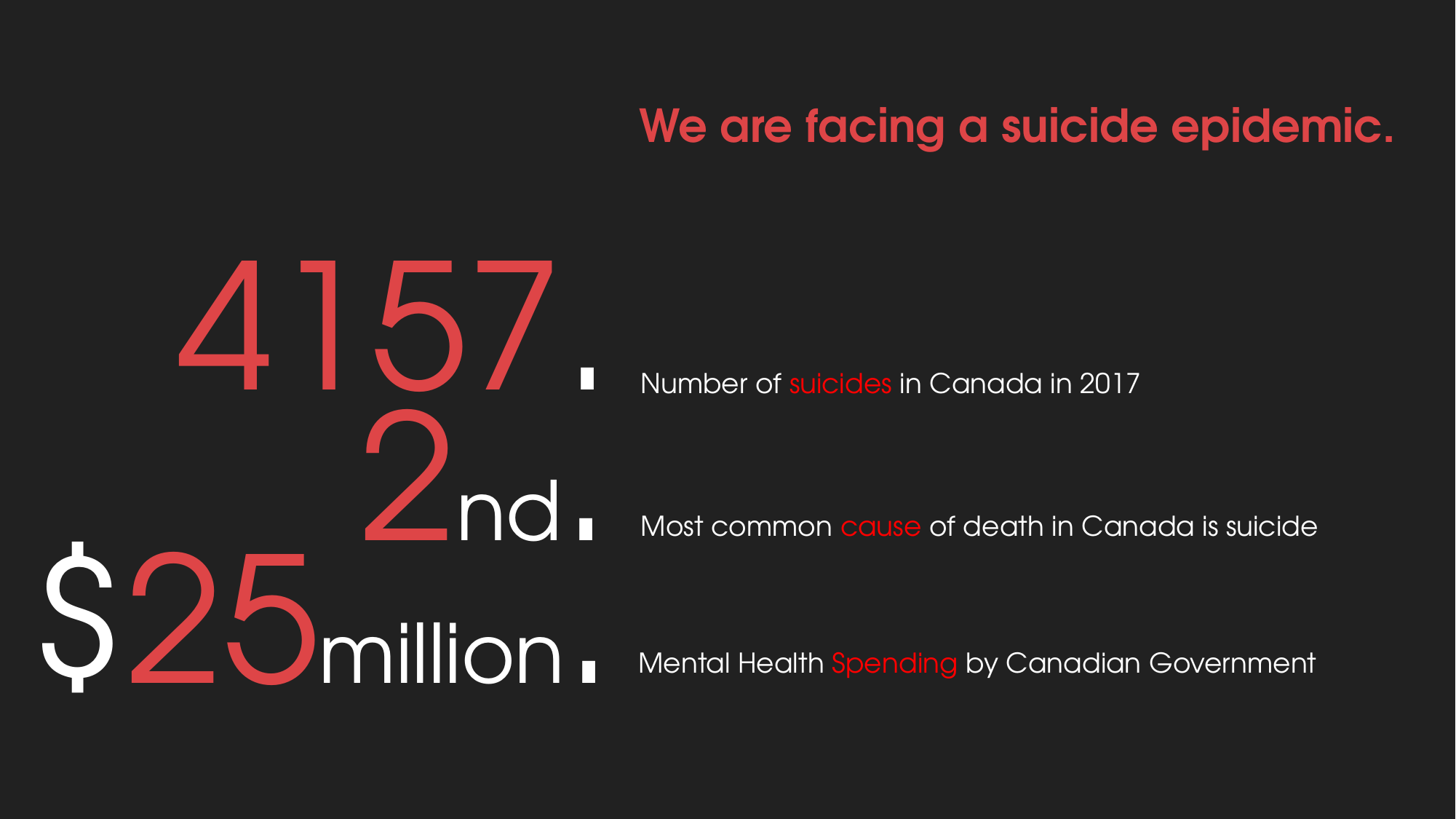

We are facing a suicide epidemic.
4157.
2nd.
Number of suicides in Canada in 2017
$25million.
Most common cause of death in Canada is suicide
Mental Health Spending by Canadian Government